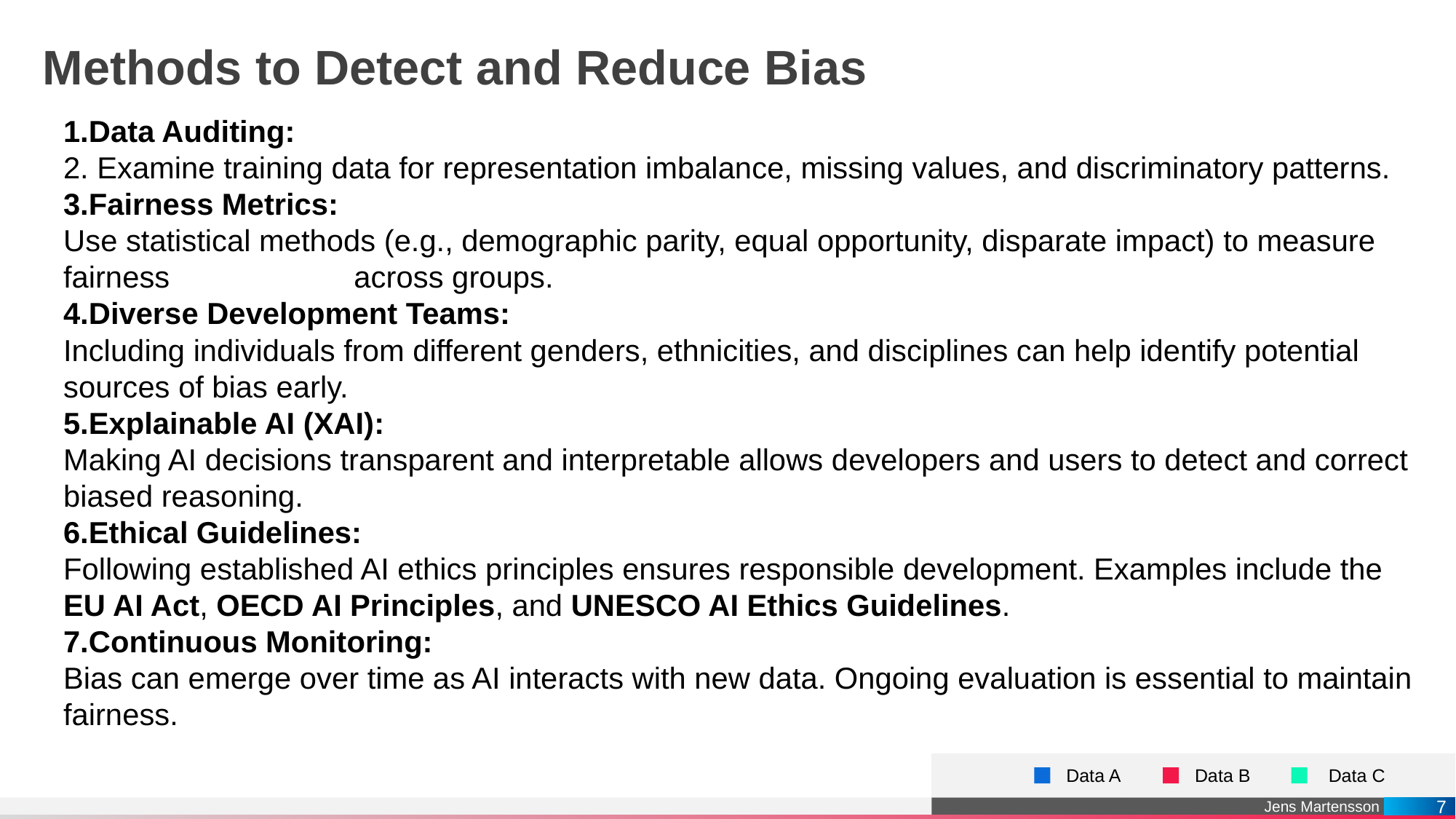

# Methods to Detect and Reduce Bias
Data Auditing:
 Examine training data for representation imbalance, missing values, and discriminatory patterns.
Fairness Metrics:
Use statistical methods (e.g., demographic parity, equal opportunity, disparate impact) to measure fairness                      across groups.
Diverse Development Teams:
Including individuals from different genders, ethnicities, and disciplines can help identify potential sources of bias early.
Explainable AI (XAI):
Making AI decisions transparent and interpretable allows developers and users to detect and correct biased reasoning.
Ethical Guidelines:
Following established AI ethics principles ensures responsible development. Examples include the EU AI Act, OECD AI Principles, and UNESCO AI Ethics Guidelines.
Continuous Monitoring:
Bias can emerge over time as AI interacts with new data. Ongoing evaluation is essential to maintain fairness.

Data A
Data B
Data C

7